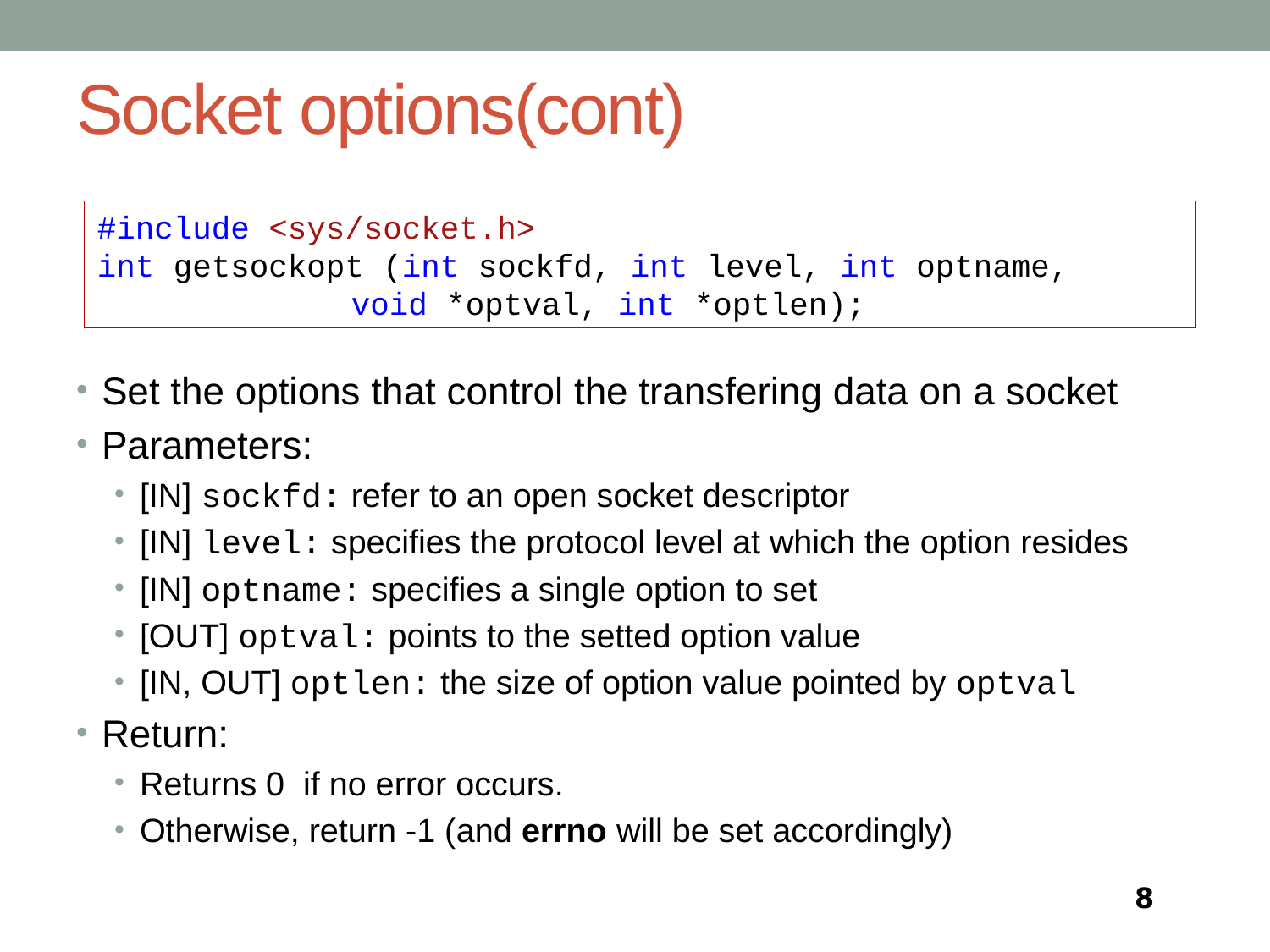

# Socket options(cont)
#include <sys/socket.h>
int getsockopt (int sockfd, int level, int optname,
    		void *optval, int *optlen);
Set the options that control the transfering data on a socket
Parameters:
[IN] sockfd: refer to an open socket descriptor
[IN] level: specifies the protocol level at which the option resides
[IN] optname: specifies a single option to set
[OUT] optval: points to the setted option value
[IN, OUT] optlen: the size of option value pointed by optval
Return:
Returns 0  if no error occurs.
Otherwise, return -1 (and errno will be set accordingly)

8